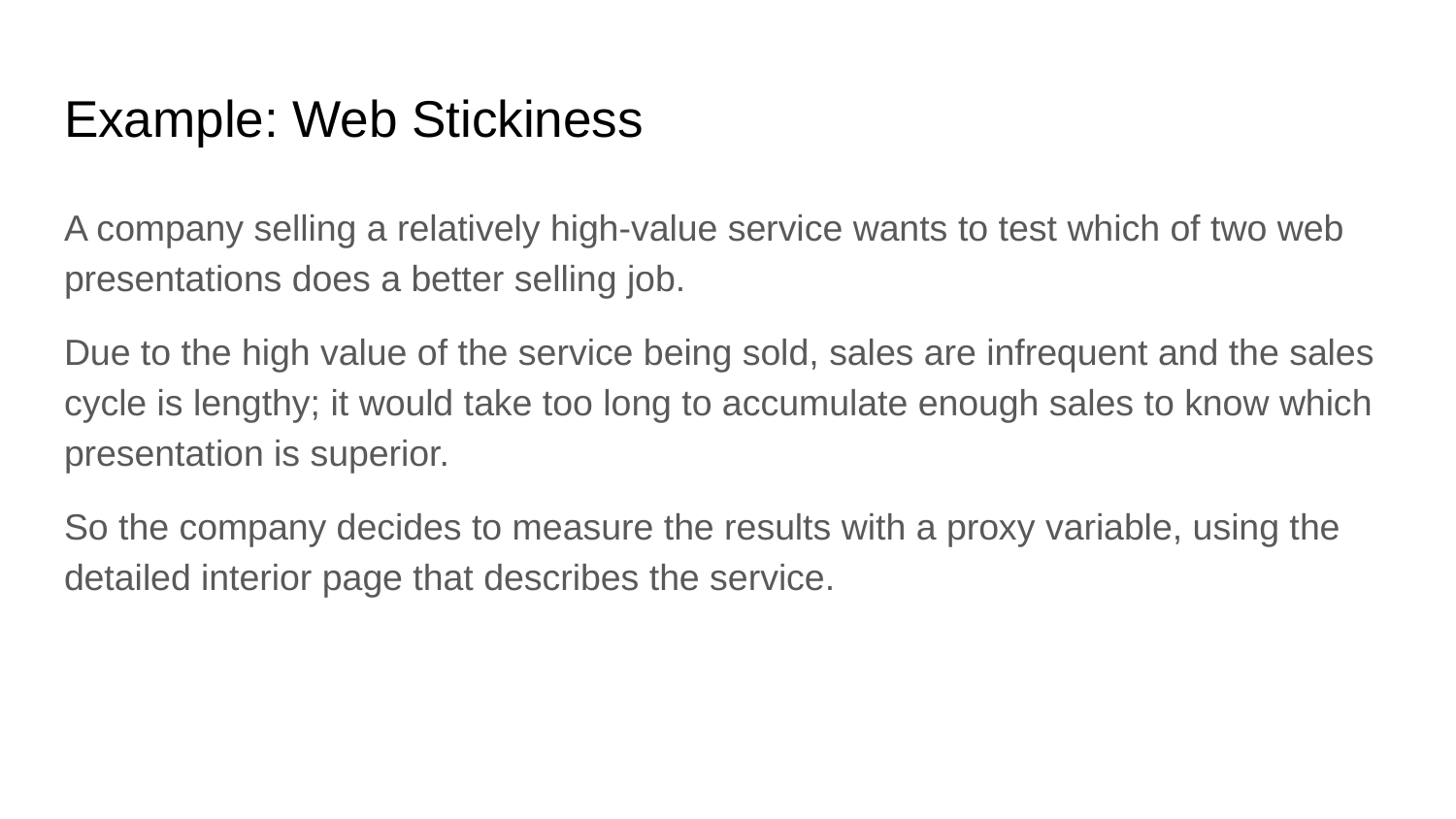

# Example: Web Stickiness
A company selling a relatively high-value service wants to test which of two web presentations does a better selling job.
Due to the high value of the service being sold, sales are infrequent and the sales cycle is lengthy; it would take too long to accumulate enough sales to know which presentation is superior.
So the company decides to measure the results with a proxy variable, using the detailed interior page that describes the service.